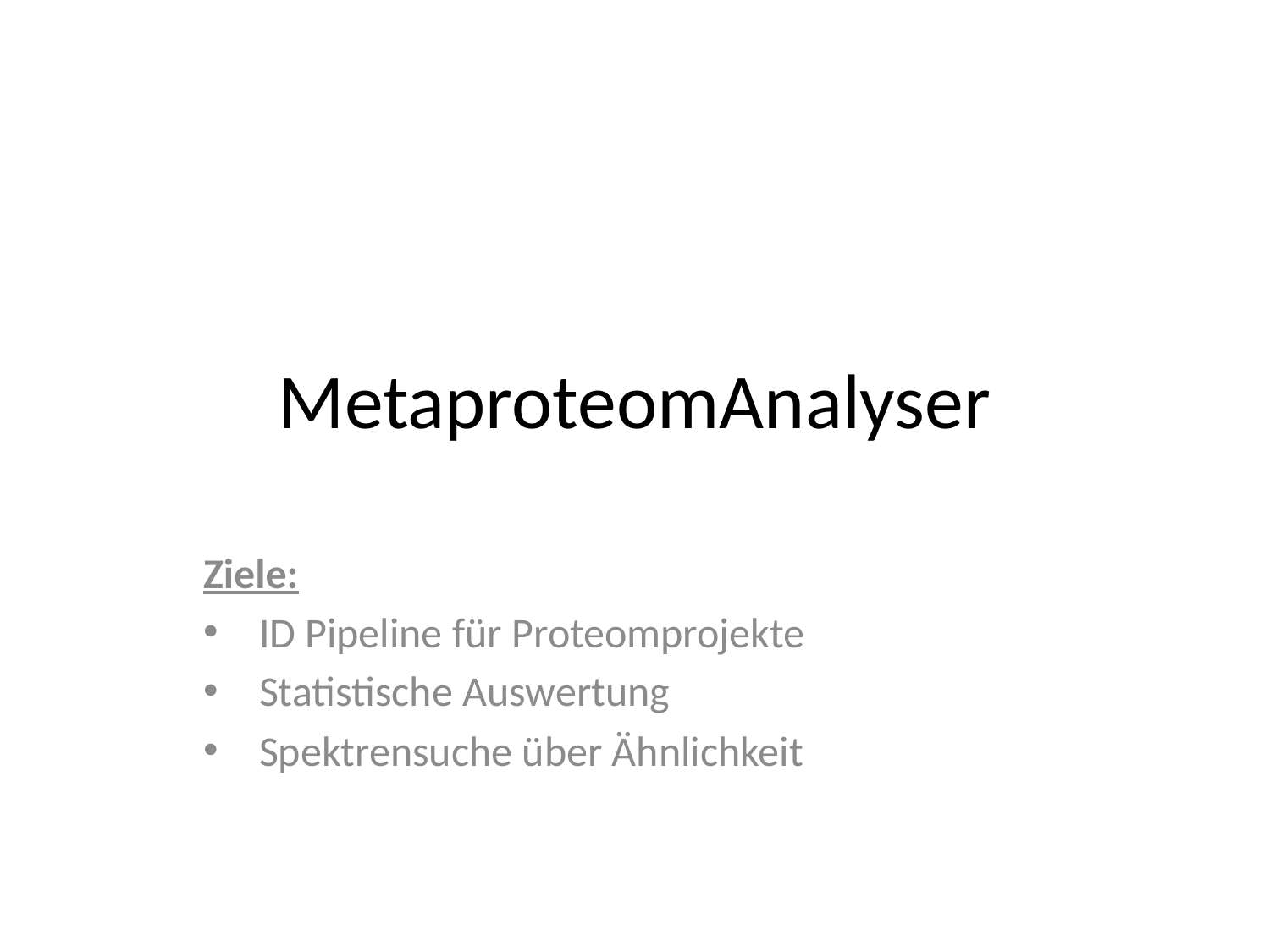

# MetaproteomAnalyser
Ziele:
ID Pipeline für Proteomprojekte
Statistische Auswertung
Spektrensuche über Ähnlichkeit